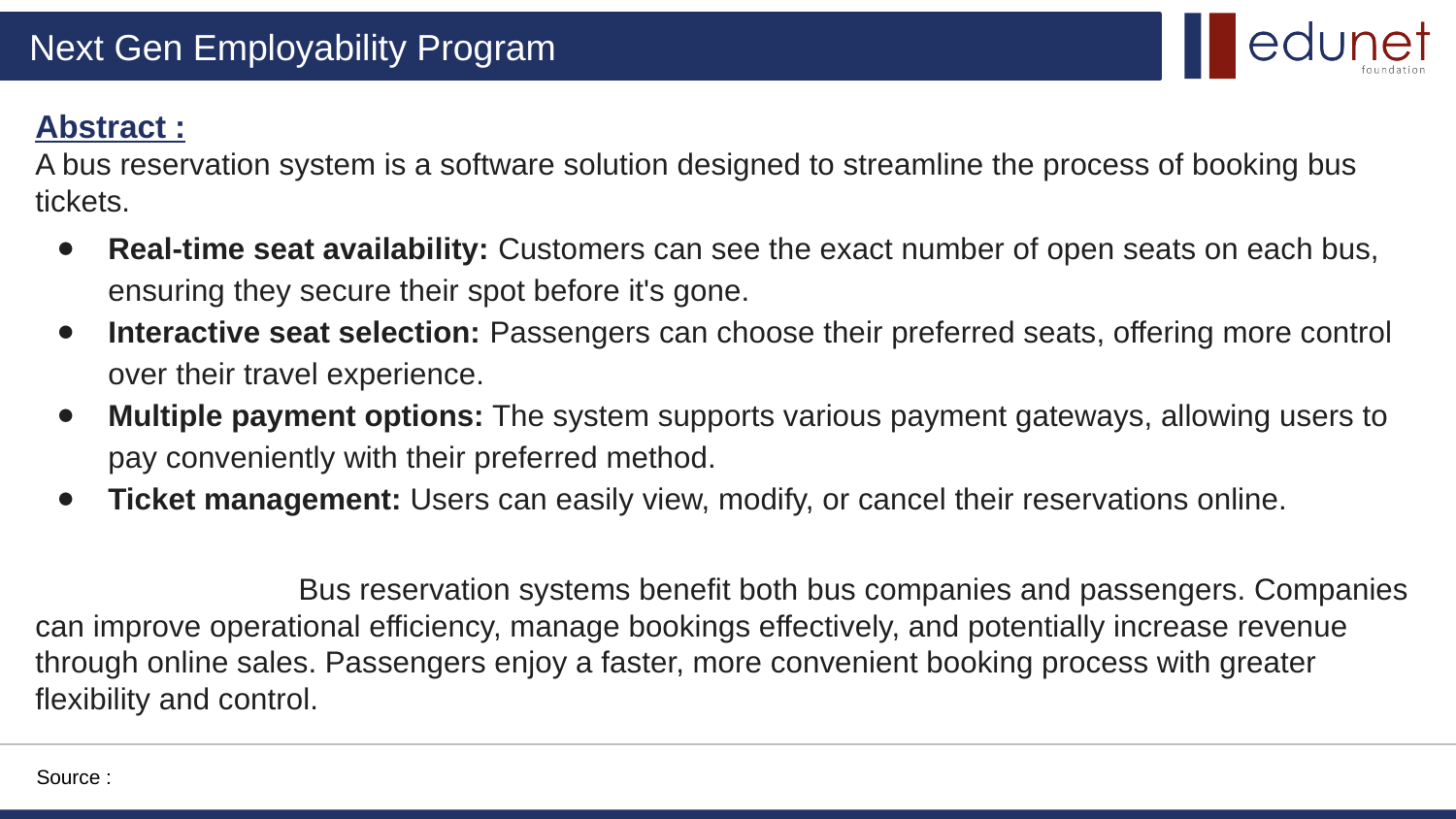

# Abstract :
A bus reservation system is a software solution designed to streamline the process of booking bus tickets.
Real-time seat availability: Customers can see the exact number of open seats on each bus, ensuring they secure their spot before it's gone.
Interactive seat selection: Passengers can choose their preferred seats, offering more control over their travel experience.
Multiple payment options: The system supports various payment gateways, allowing users to pay conveniently with their preferred method.
Ticket management: Users can easily view, modify, or cancel their reservations online.

                               Bus reservation systems benefit both bus companies and passengers. Companies can improve operational efficiency, manage bookings effectively, and potentially increase revenue through online sales. Passengers enjoy a faster, more convenient booking process with greater flexibility and control.
Source :